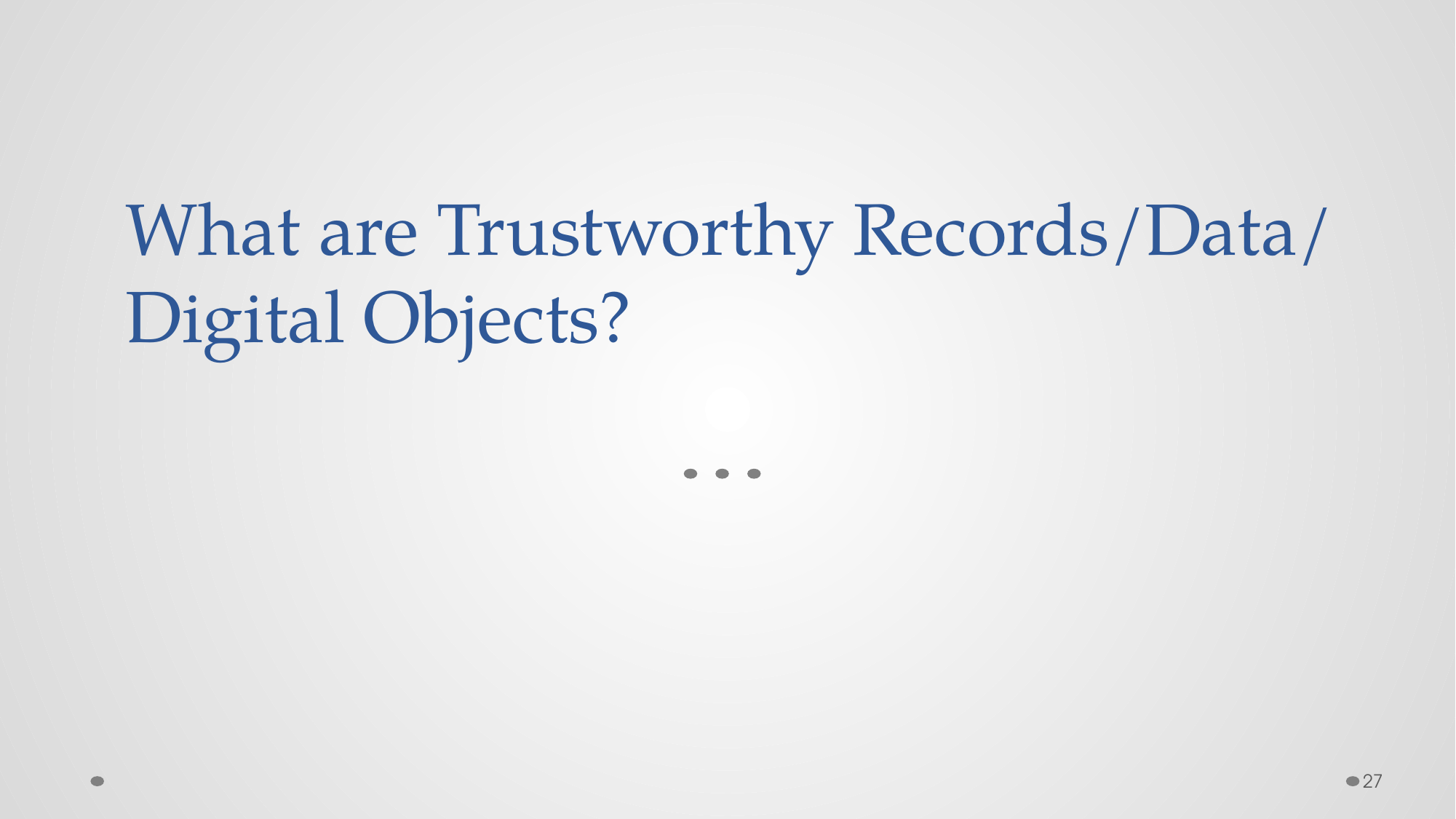

# What are Trustworthy Records/Data/ Digital Objects?

27